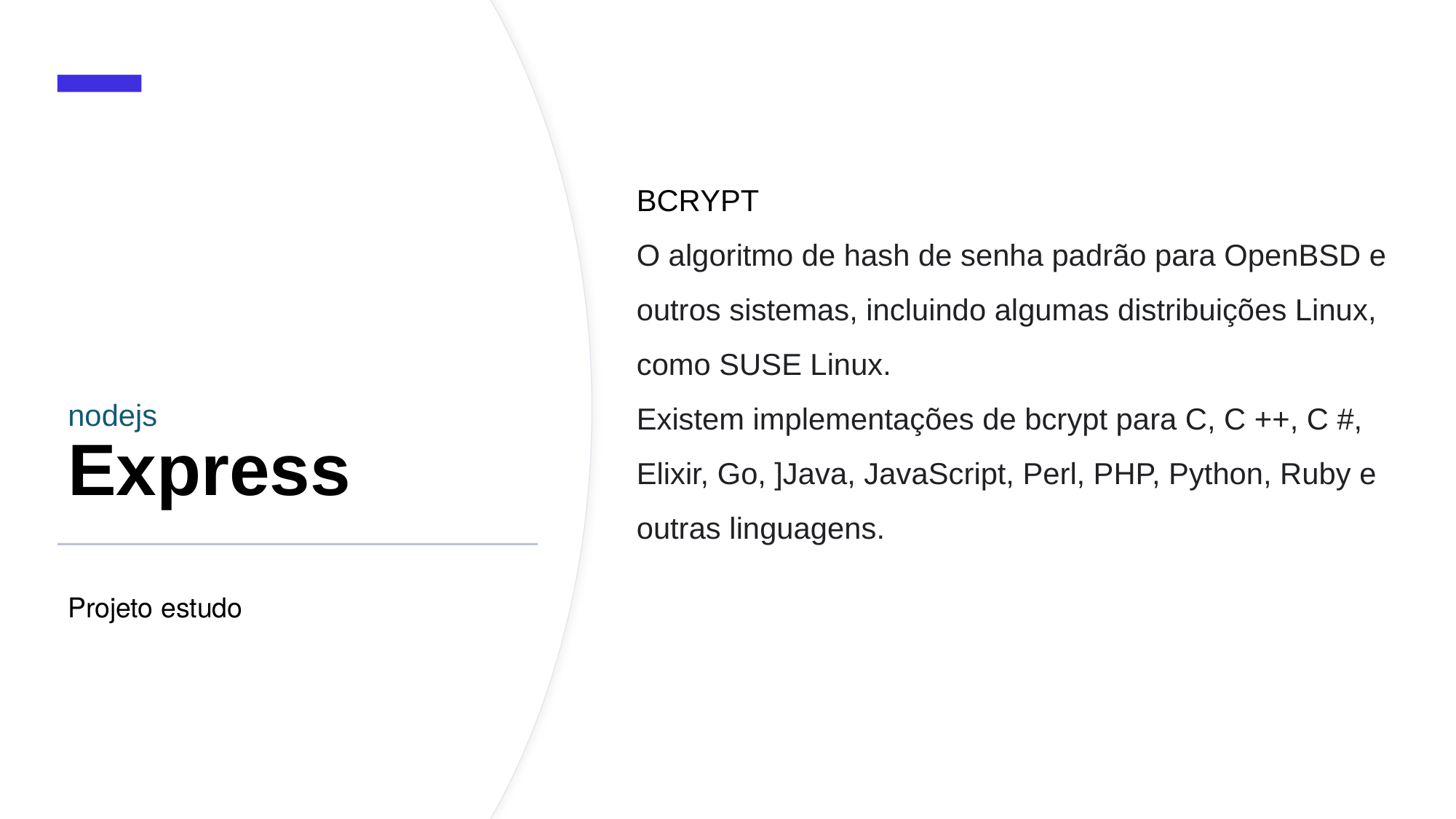

# nodejs Express
BCRYPT
O algoritmo de hash de senha padrão para OpenBSD e outros sistemas, incluindo algumas distribuições Linux, como SUSE Linux.
Existem implementações de bcrypt para C, C ++, C #, Elixir, Go, ]Java, JavaScript, Perl, PHP, Python, Ruby e outras linguagens.

Projeto estudo